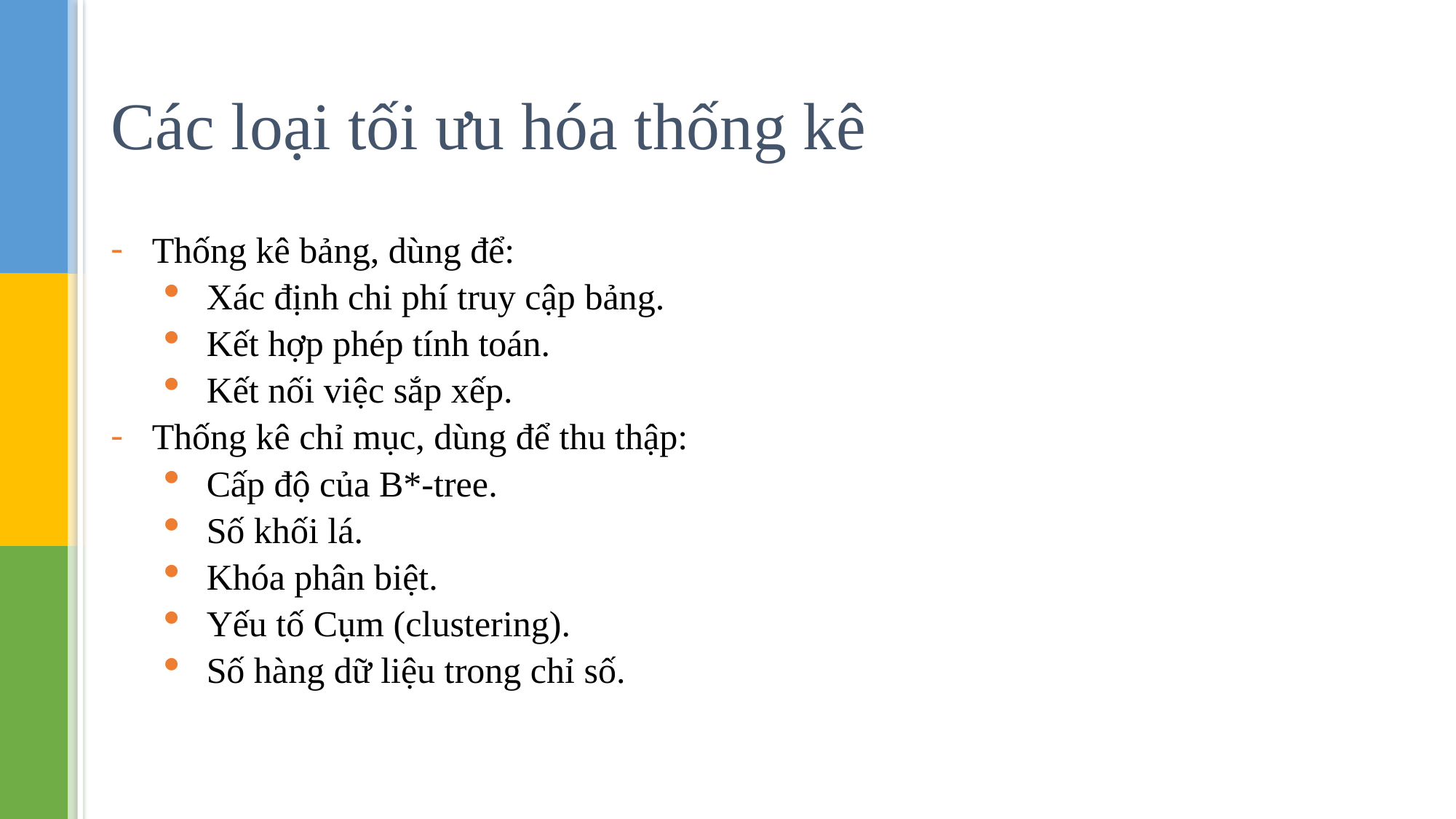

# Các loại tối ưu hóa thống kê
Thống kê bảng, dùng để:
Xác định chi phí truy cập bảng.
Kết hợp phép tính toán.
Kết nối việc sắp xếp.
Thống kê chỉ mục, dùng để thu thập:
Cấp độ của B*-tree.
Số khối lá.
Khóa phân biệt.
Yếu tố Cụm (clustering).
Số hàng dữ liệu trong chỉ số.